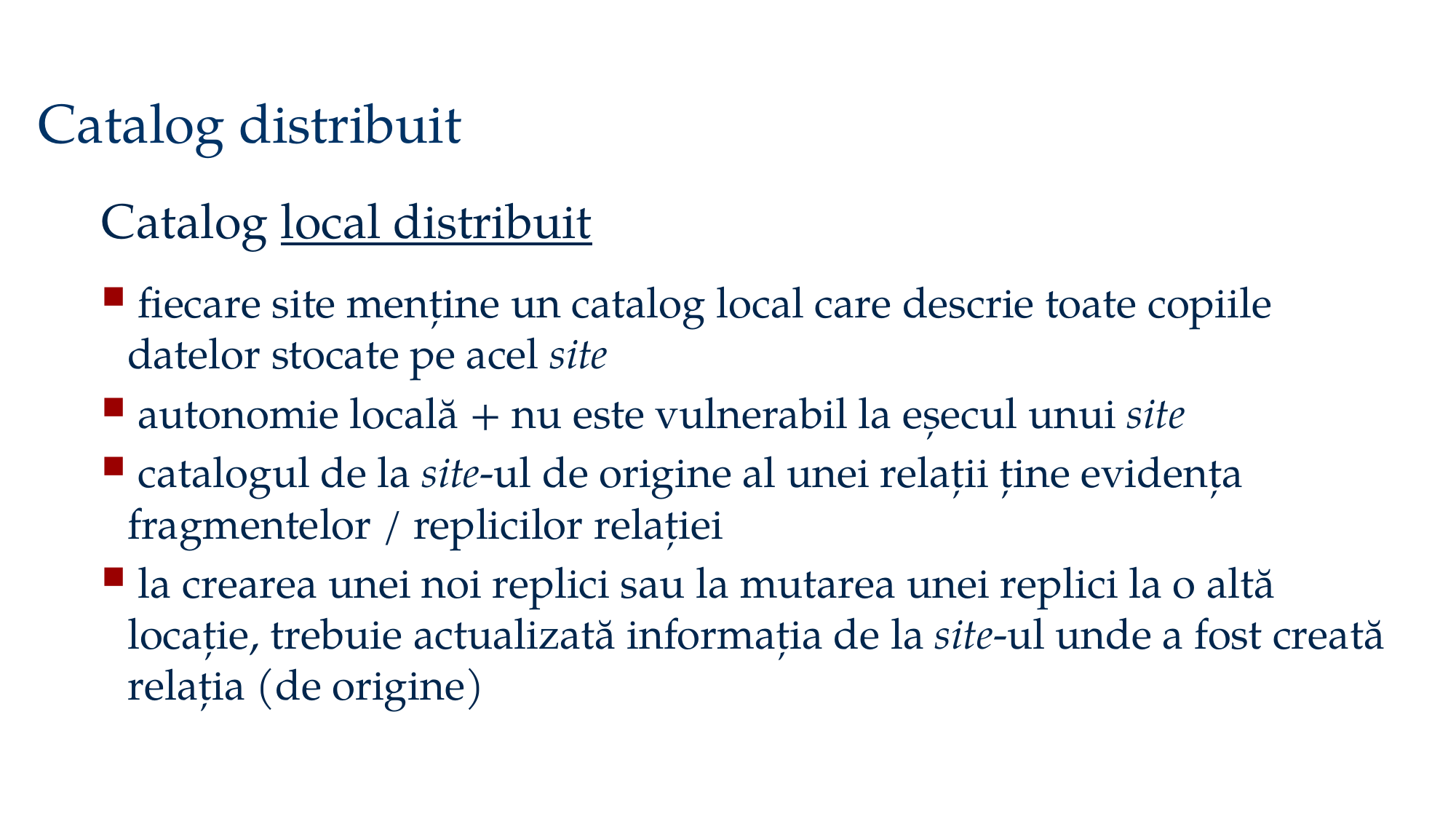

Catalog distribuit
Catalog local distribuit

 fiecare site menține un catalog local care descrie toate copiile datelor stocate pe acel site
 autonomie locală + nu este vulnerabil la eșecul unui site
 catalogul de la site-ul de origine al unei relații ține evidența fragmentelor / replicilor relației
 la crearea unei noi replici sau la mutarea unei replici la o altă locație, trebuie actualizată informația de la site-ul unde a fost creată relația (de origine)